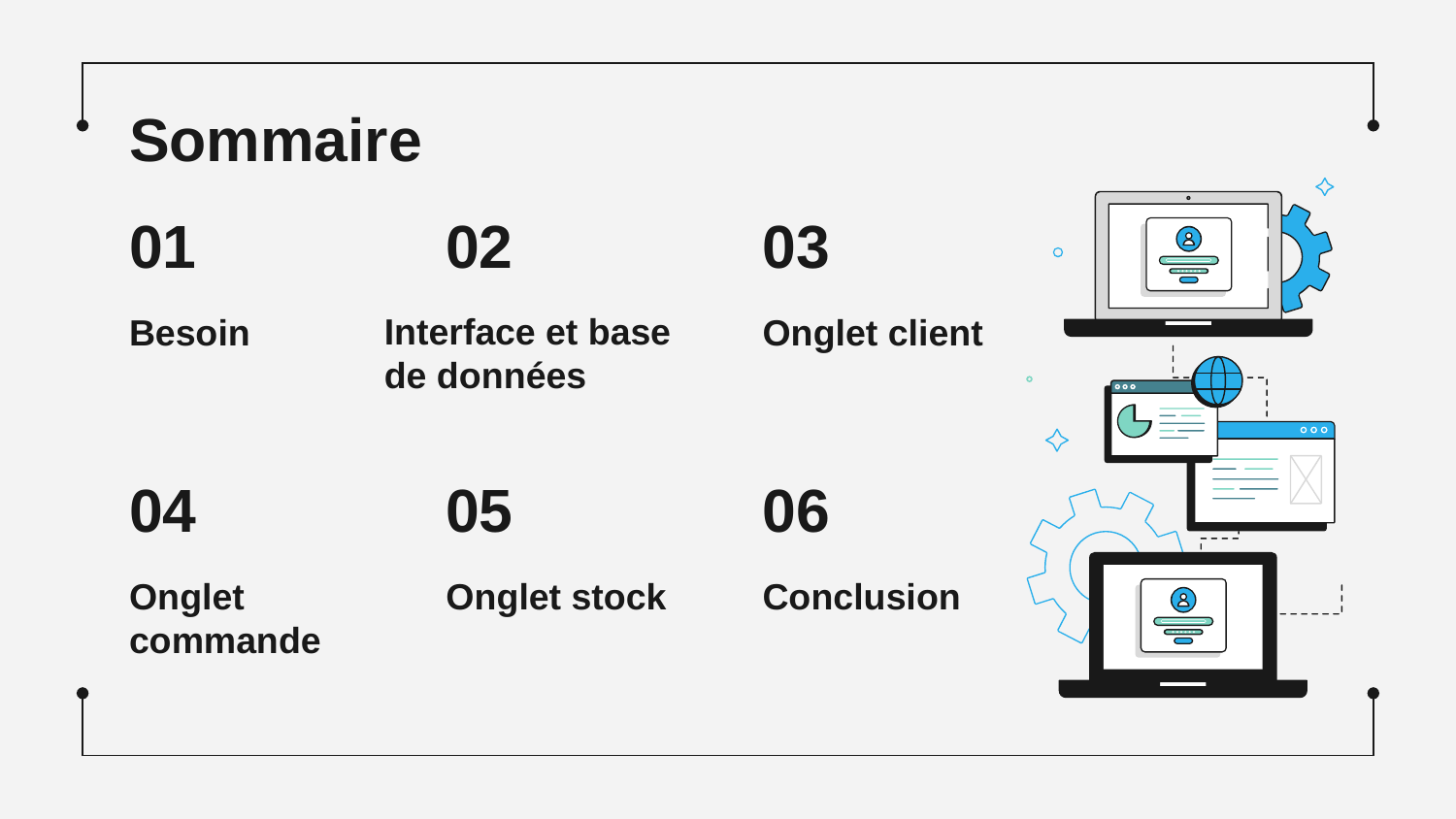

Sommaire

# 01
02
03
Interface et base de données
Besoin
Onglet client
04
05
06
Onglet commande
Onglet stock
Conclusion